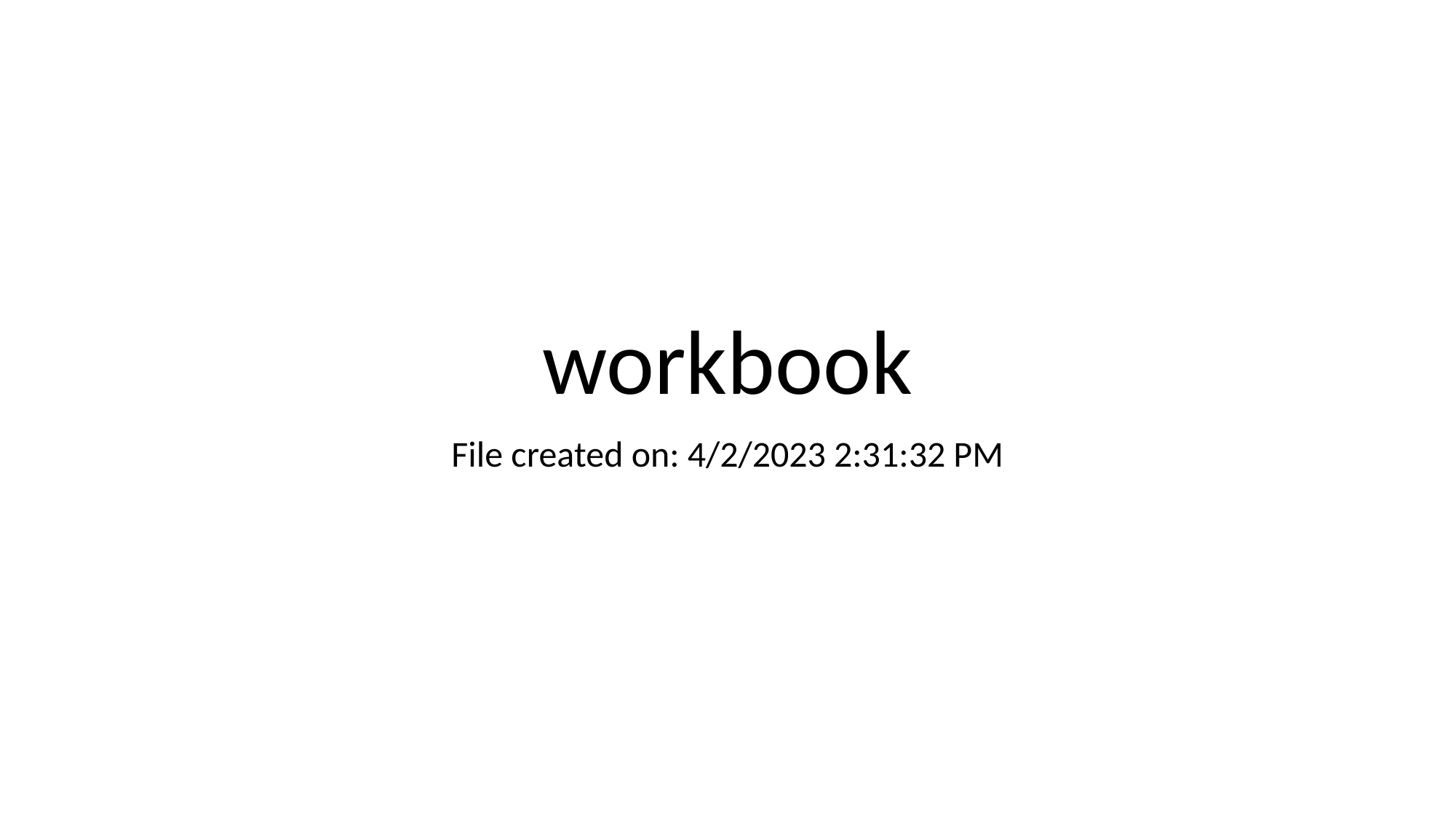

# workbook
File created on: 4/2/2023 2:31:32 PM